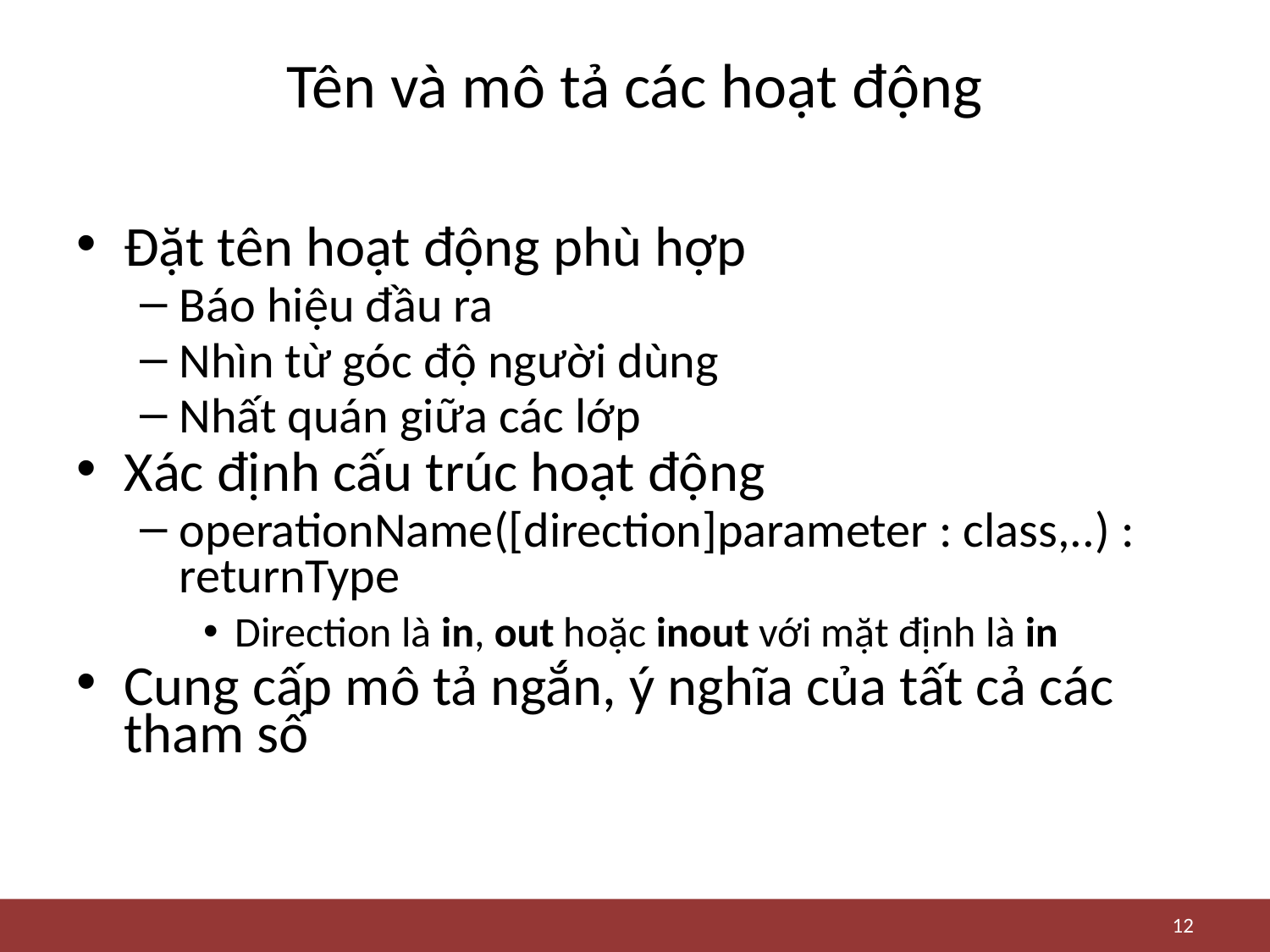

# Tên và mô tả các hoạt động
Đặt tên hoạt động phù hợp
Báo hiệu đầu ra
Nhìn từ góc độ người dùng
Nhất quán giữa các lớp
Xác định cấu trúc hoạt động
operationName([direction]parameter : class,..) : returnType
Direction là in, out hoặc inout với mặt định là in
Cung cấp mô tả ngắn, ý nghĩa của tất cả các tham số
12